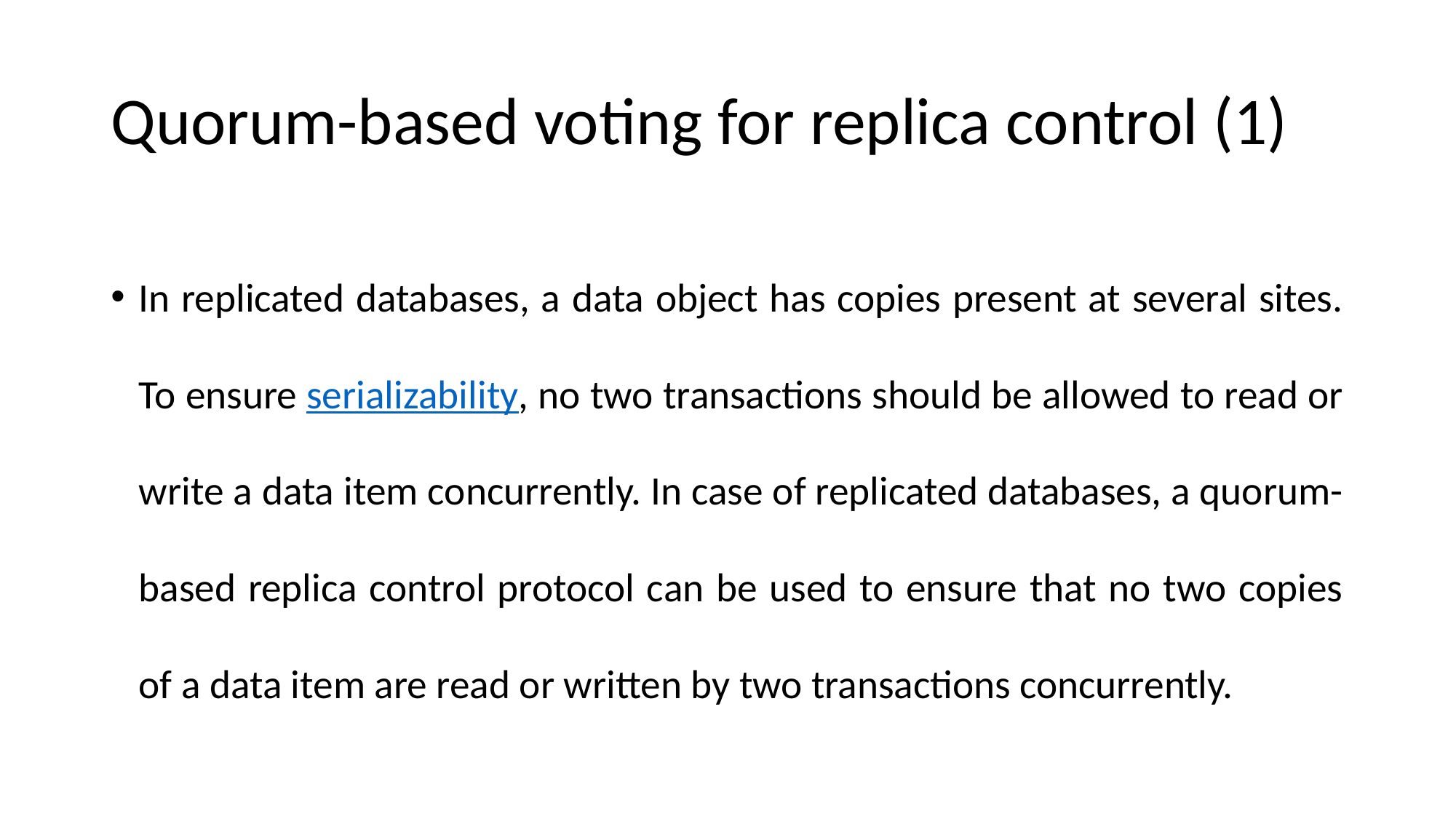

# Quorum-based voting for replica control (1)
In replicated databases, a data object has copies present at several sites. To ensure serializability, no two transactions should be allowed to read or write a data item concurrently. In case of replicated databases, a quorum-based replica control protocol can be used to ensure that no two copies of a data item are read or written by two transactions concurrently.